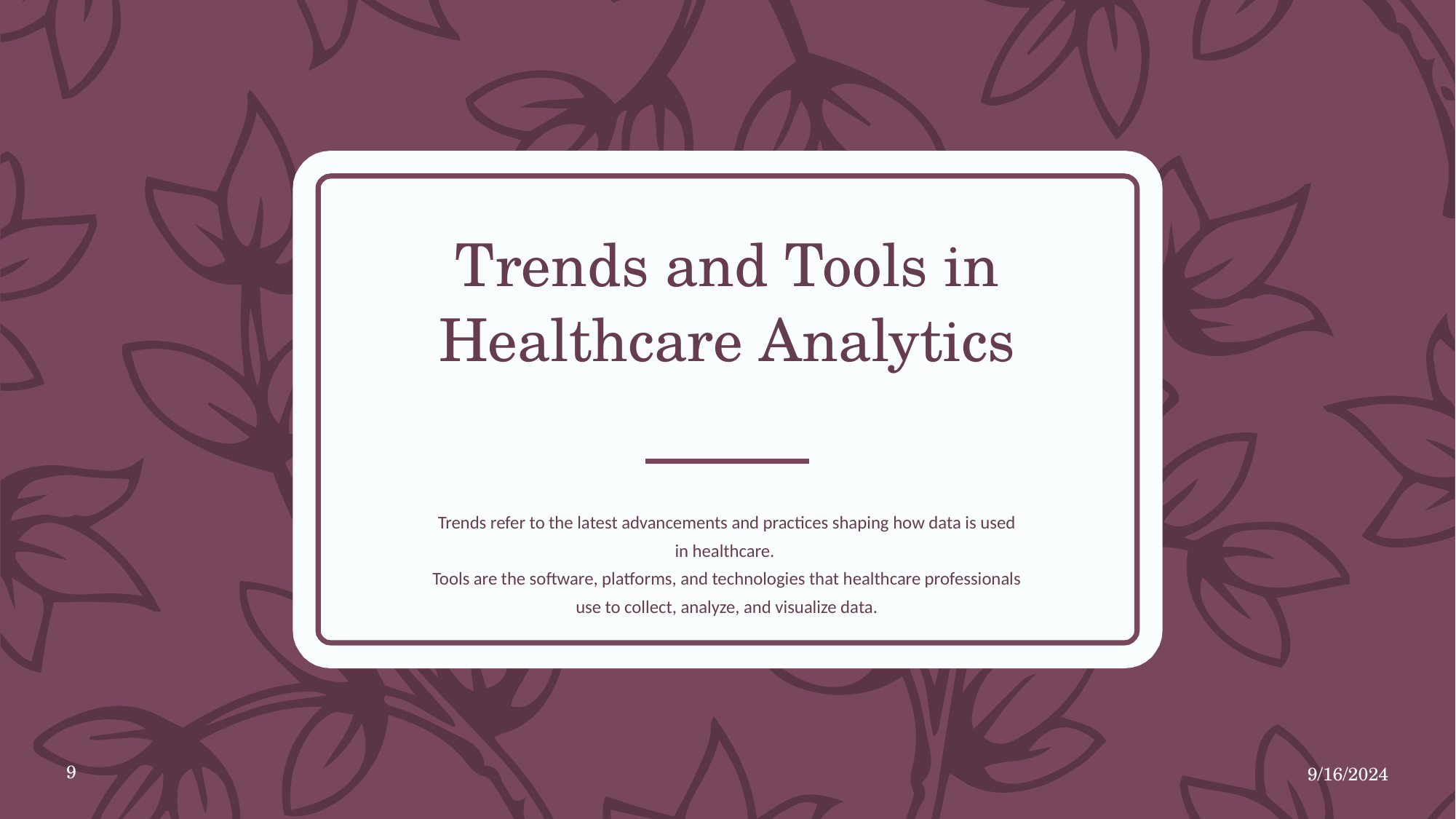

# Trends and Tools in Healthcare Analytics
Trends refer to the latest advancements and practices shaping how data is used in healthcare.
Tools are the software, platforms, and technologies that healthcare professionals use to collect, analyze, and visualize data.
9
9/16/2024